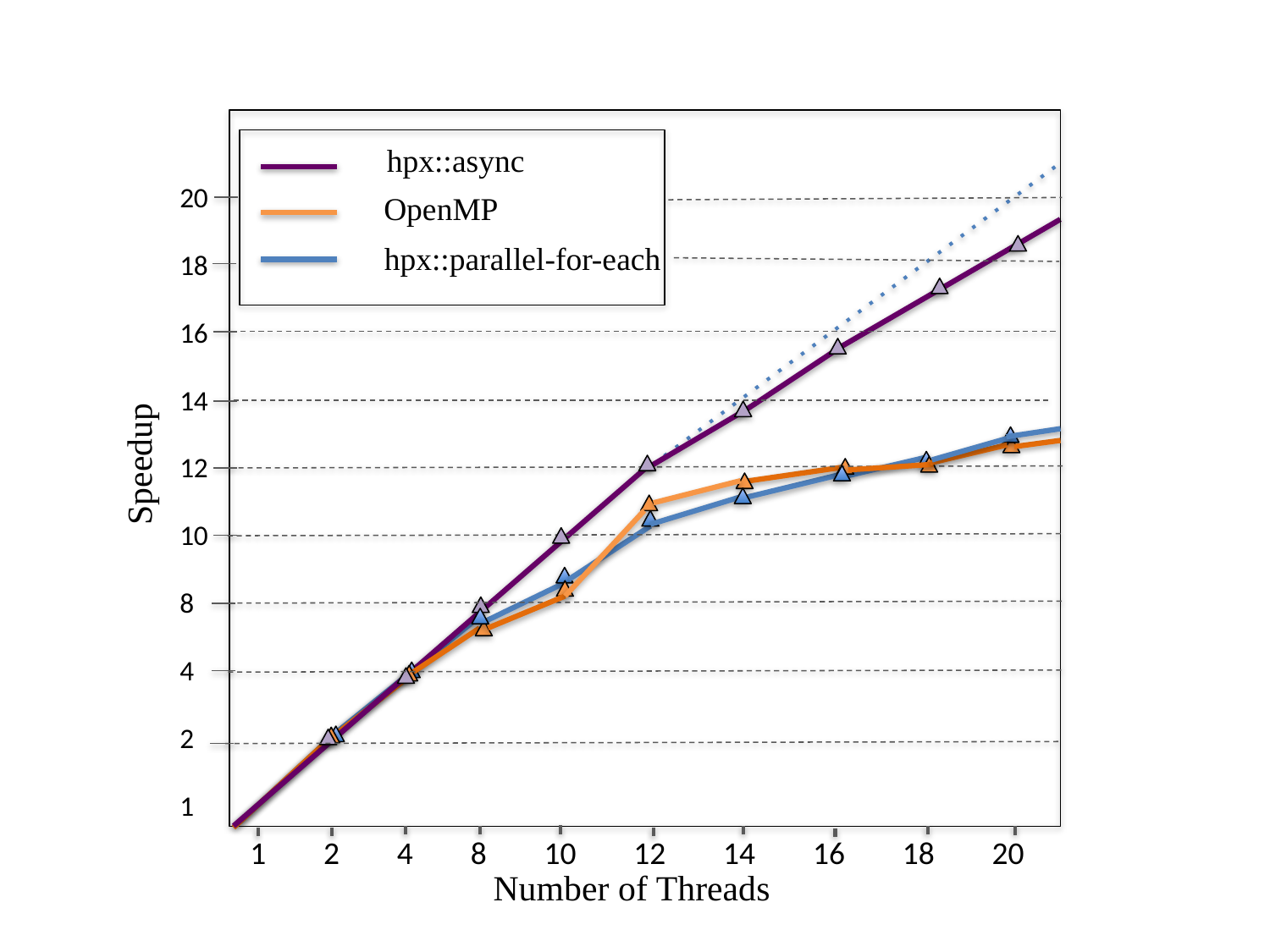

hpx::async
20

18

16

14

12

10

8

4

2

1
OpenMP
hpx::parallel-for-each

Speedup

1        2        4        8        10        12        14        16        18        20
Number of Threads